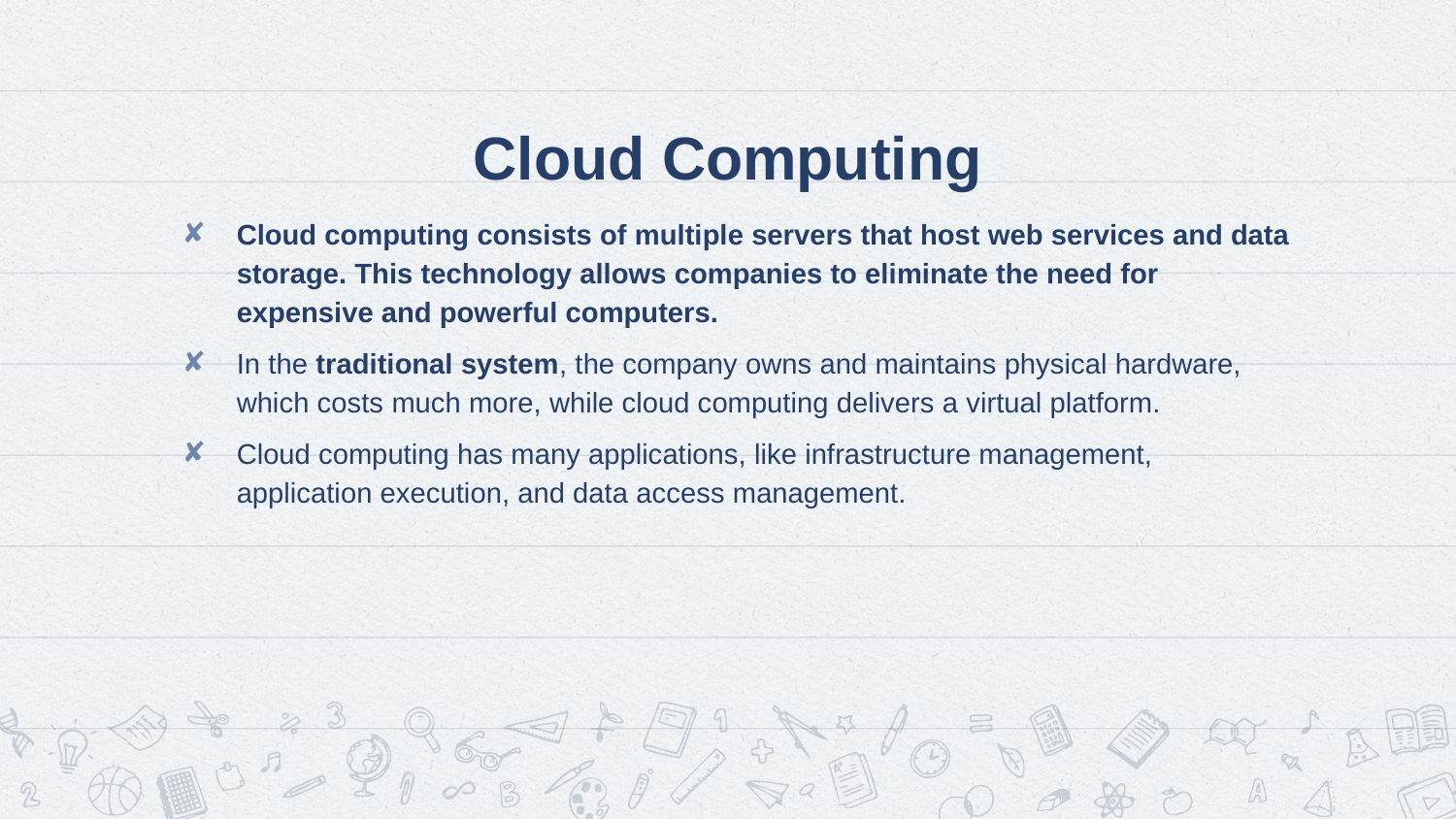

# Cloud Computing
Cloud computing consists of multiple servers that host web services and data storage. This technology allows companies to eliminate the need for expensive and powerful computers.
In the traditional system, the company owns and maintains physical hardware, which costs much more, while cloud computing delivers a virtual platform.
Cloud computing has many applications, like infrastructure management, application execution, and data access management.